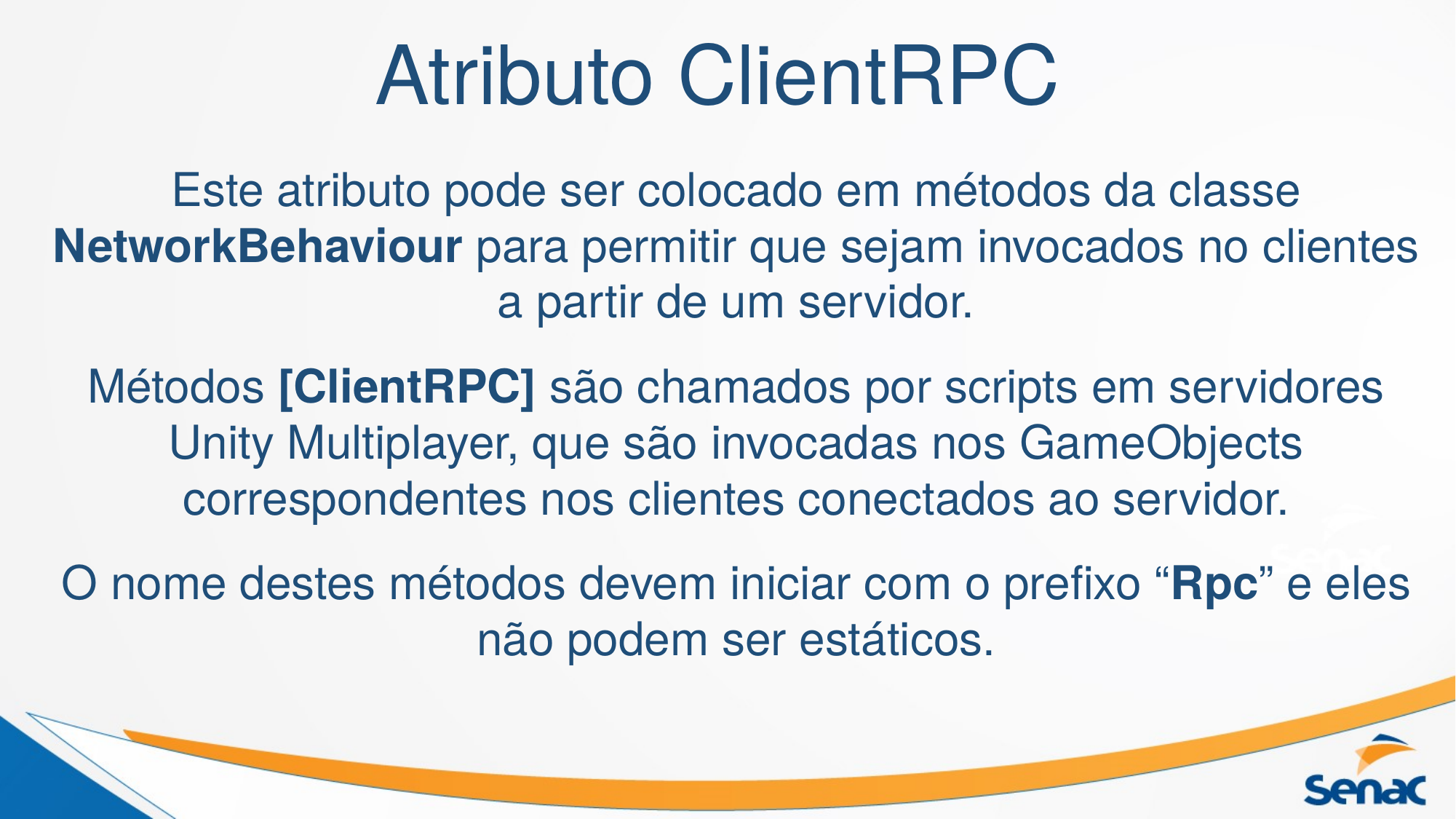

# Atributo ClientRPC
Este atributo pode ser colocado em métodos da classe NetworkBehaviour para permitir que sejam invocados no clientes a partir de um servidor.
Métodos [ClientRPC] são chamados por scripts em servidores Unity Multiplayer, que são invocadas nos GameObjects correspondentes nos clientes conectados ao servidor.
O nome destes métodos devem iniciar com o prefixo “Rpc” e eles não podem ser estáticos.